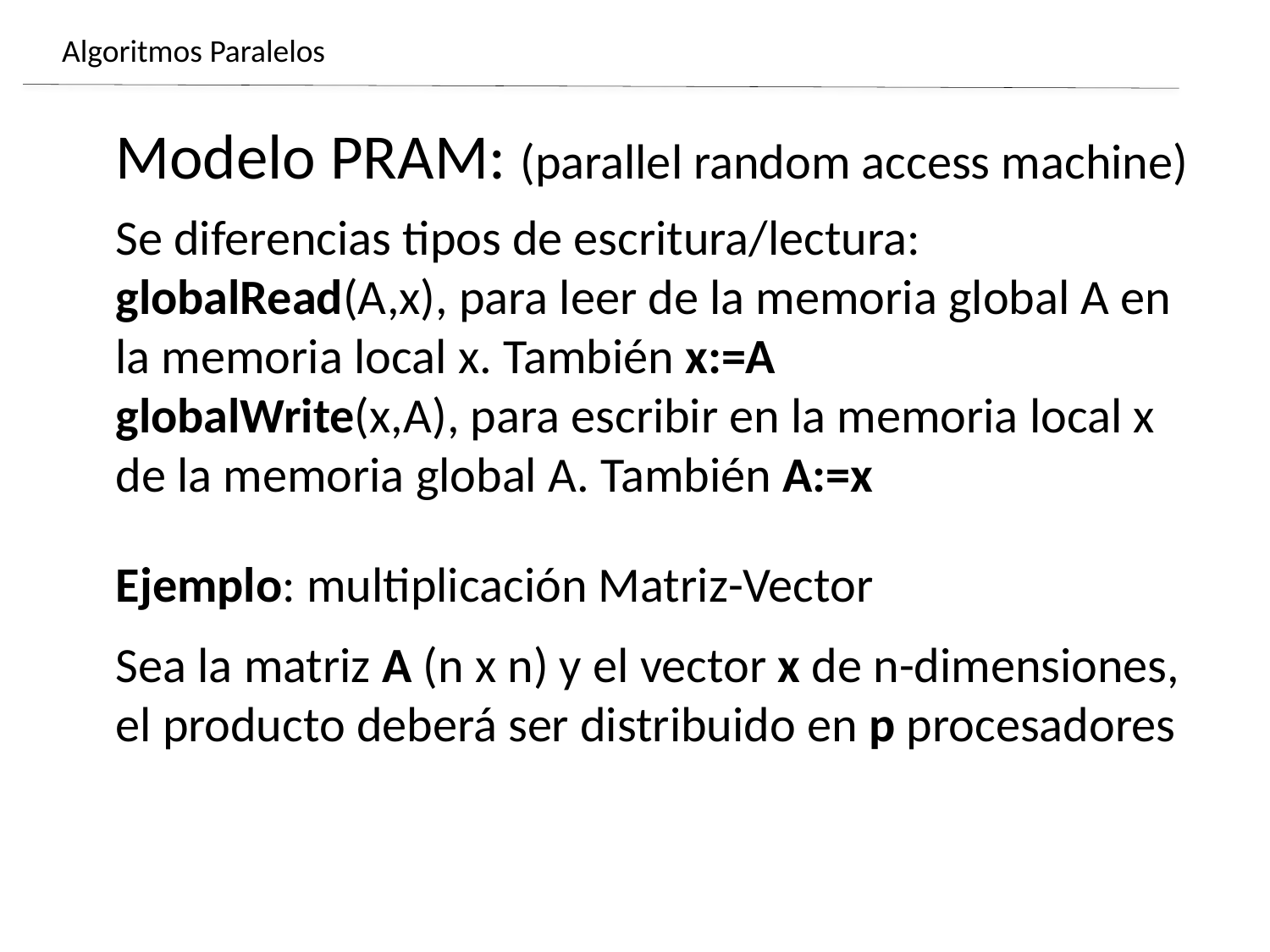

# Algoritmos Paralelos
Modelo PRAM: (parallel random access machine)
Se diferencias tipos de escritura/lectura:
globalRead(A,x), para leer de la memoria global A en la memoria local x. También x:=A
globalWrite(x,A), para escribir en la memoria local x de la memoria global A. También A:=x

Ejemplo: multiplicación Matriz-Vector

Sea la matriz A (n x n) y el vector x de n-dimensiones, el producto deberá ser distribuido en p procesadores